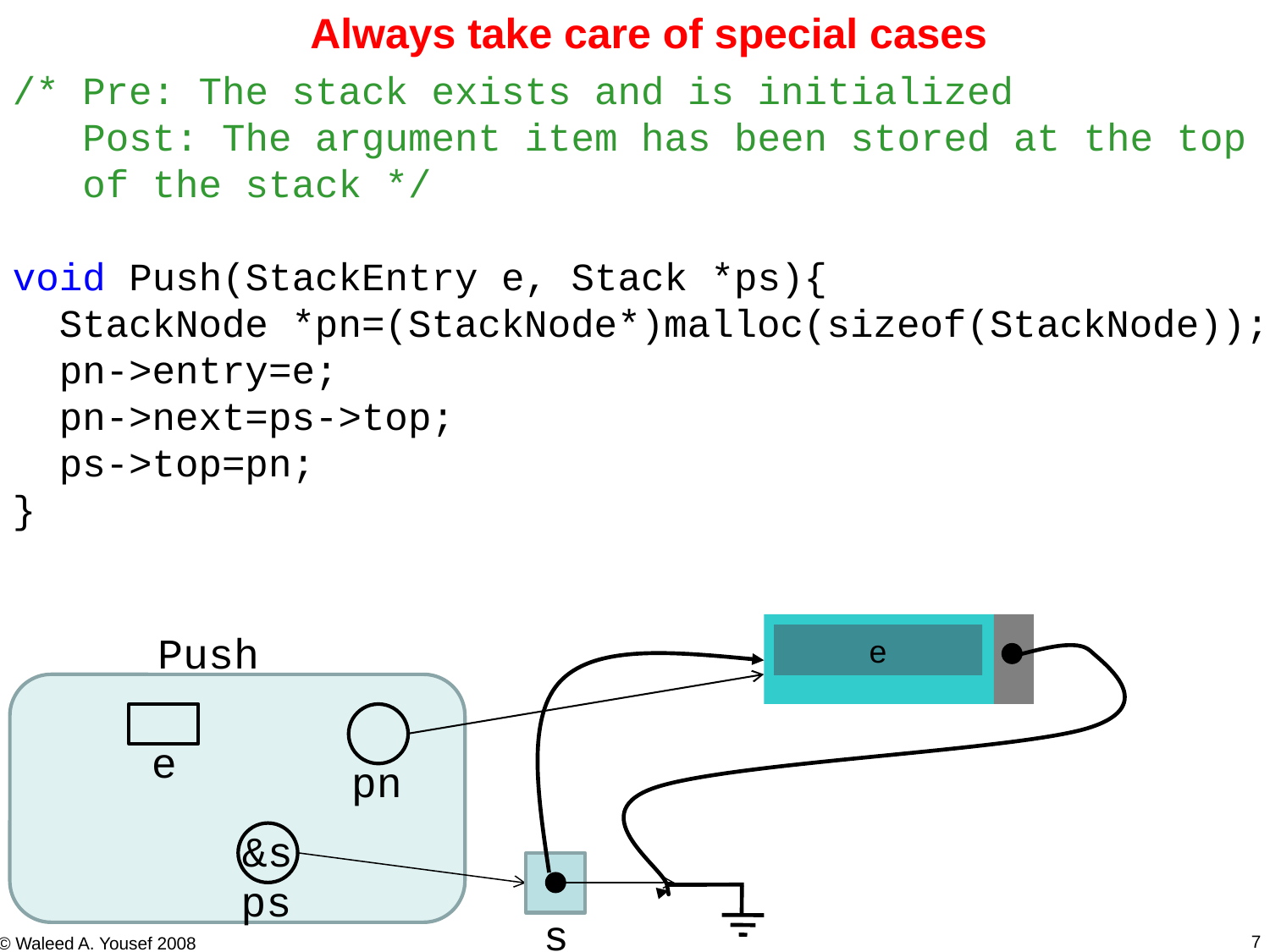

Always take care of special cases
/* Pre: The stack exists and is initialized
   Post: The argument item has been stored at the top
   of the stack */

void Push(StackEntry e, Stack *ps){
  StackNode *pn=(StackNode*)malloc(sizeof(StackNode));
  pn->entry=e;
  pn->next=ps->top;
  ps->top=pn;
}

entry

Push

e

e

pn
&s

ps

s
7
© Waleed A. Yousef 2008